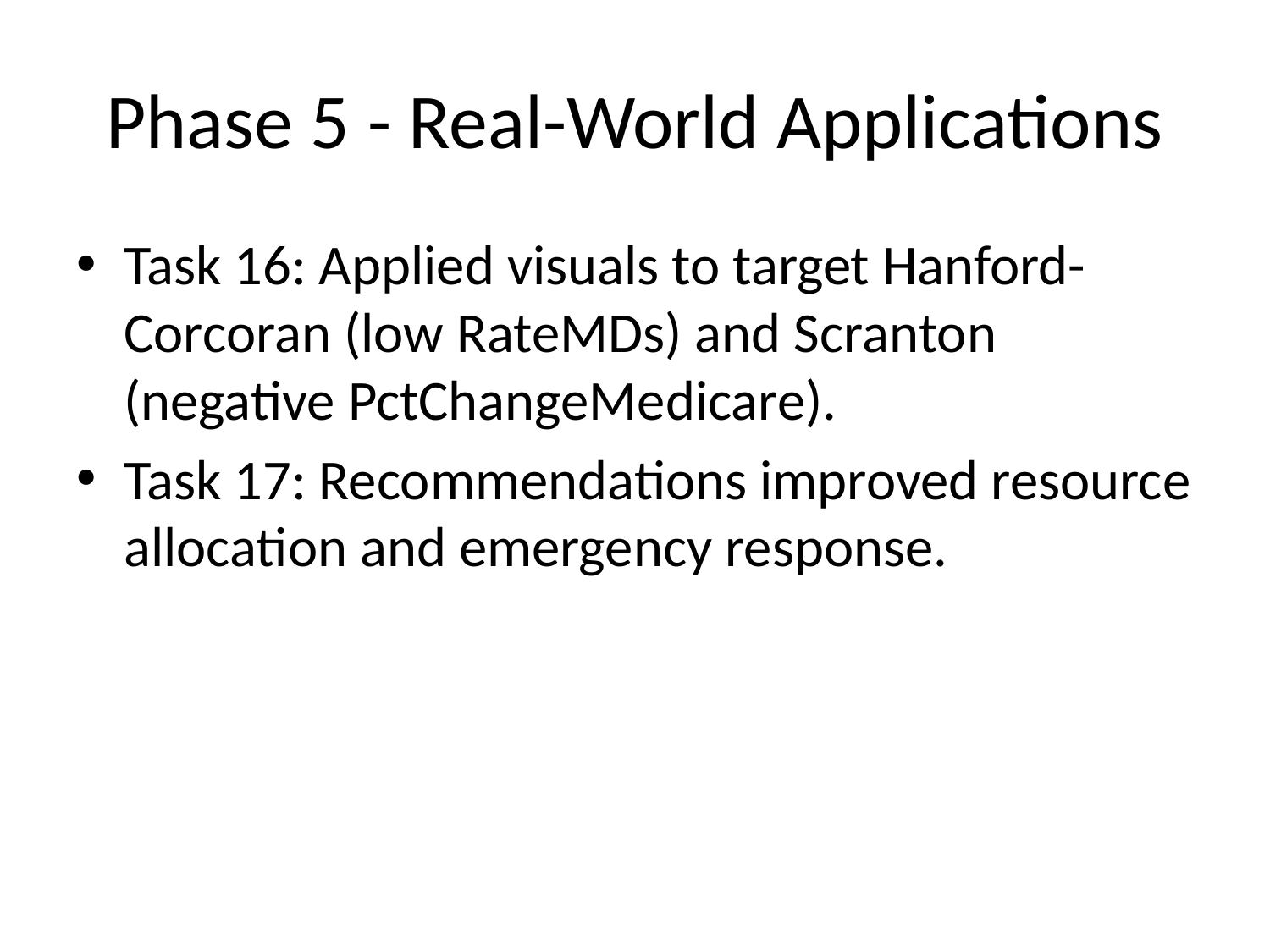

# Phase 5 - Real-World Applications
Task 16: Applied visuals to target Hanford-Corcoran (low RateMDs) and Scranton (negative PctChangeMedicare).
Task 17: Recommendations improved resource allocation and emergency response.